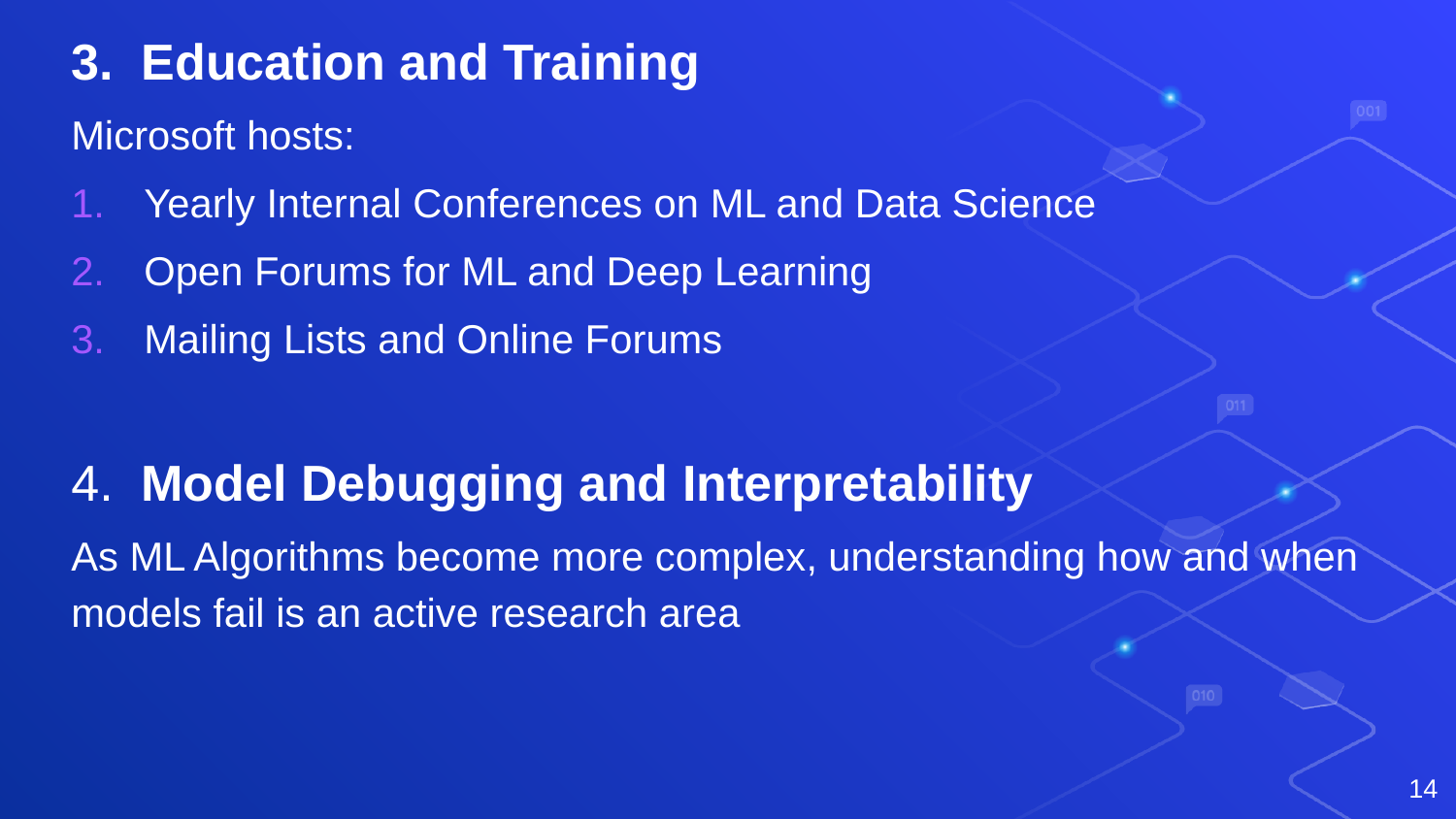

3.  Education and Training
Microsoft hosts:
Yearly Internal Conferences on ML and Data Science
Open Forums for ML and Deep Learning
Mailing Lists and Online Forums

4.  Model Debugging and Interpretability
As ML Algorithms become more complex, understanding how and when models fail is an active research area

14